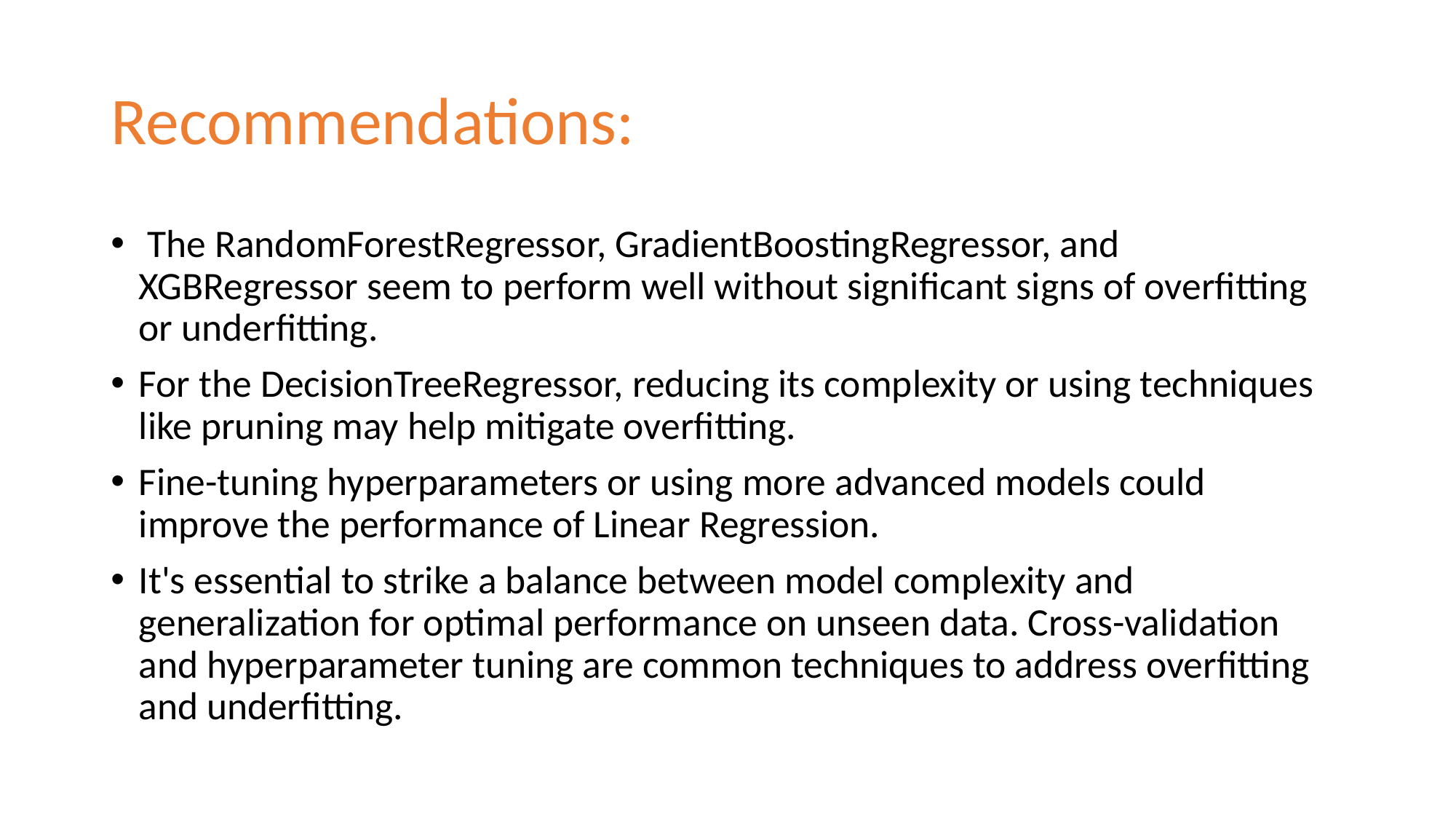

# Recommendations:
 The RandomForestRegressor, GradientBoostingRegressor, and XGBRegressor seem to perform well without significant signs of overfitting or underfitting.
For the DecisionTreeRegressor, reducing its complexity or using techniques like pruning may help mitigate overfitting.
Fine-tuning hyperparameters or using more advanced models could improve the performance of Linear Regression.
It's essential to strike a balance between model complexity and generalization for optimal performance on unseen data. Cross-validation and hyperparameter tuning are common techniques to address overfitting and underfitting.